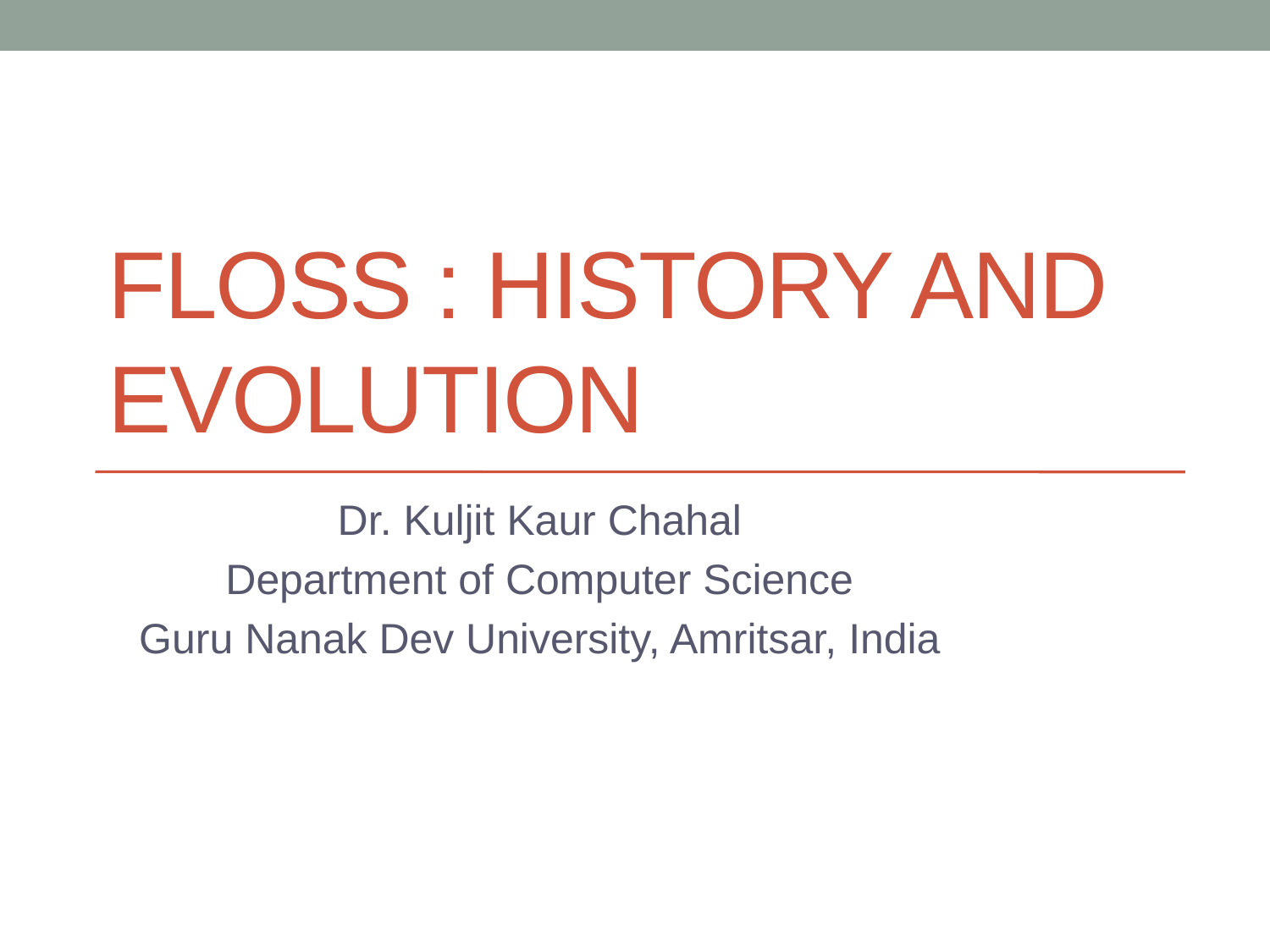

# FLOSS : History and Evolution
Dr. Kuljit Kaur Chahal
Department of Computer Science
Guru Nanak Dev University, Amritsar, India